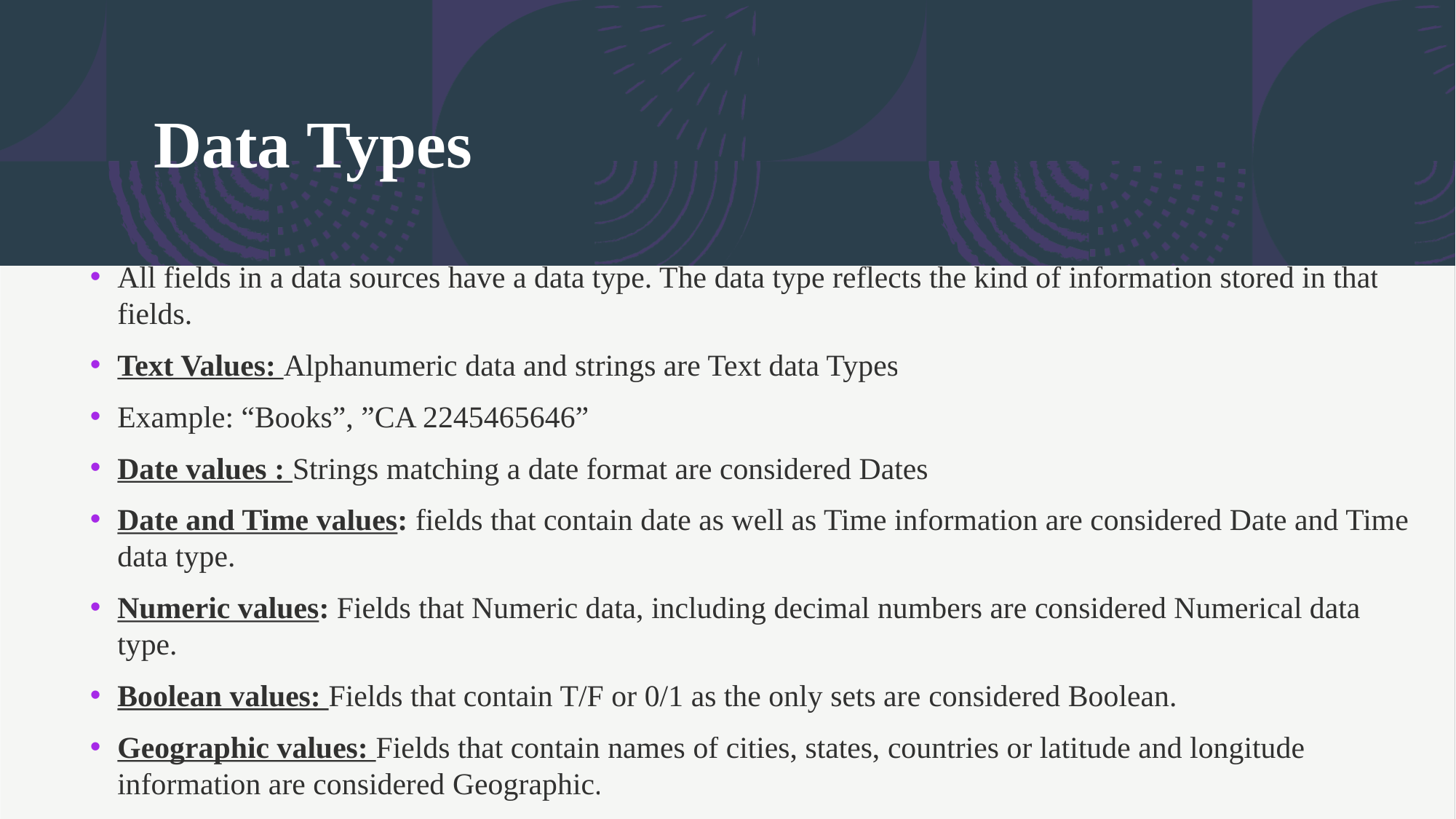

# Data Types
All fields in a data sources have a data type. The data type reflects the kind of information stored in that fields.
Text Values: Alphanumeric data and strings are Text data Types
Example: “Books”, ”CA 2245465646”
Date values : Strings matching a date format are considered Dates
Date and Time values: fields that contain date as well as Time information are considered Date and Time data type.
Numeric values: Fields that Numeric data, including decimal numbers are considered Numerical data type.
Boolean values: Fields that contain T/F or 0/1 as the only sets are considered Boolean.
Geographic values: Fields that contain names of cities, states, countries or latitude and longitude information are considered Geographic.